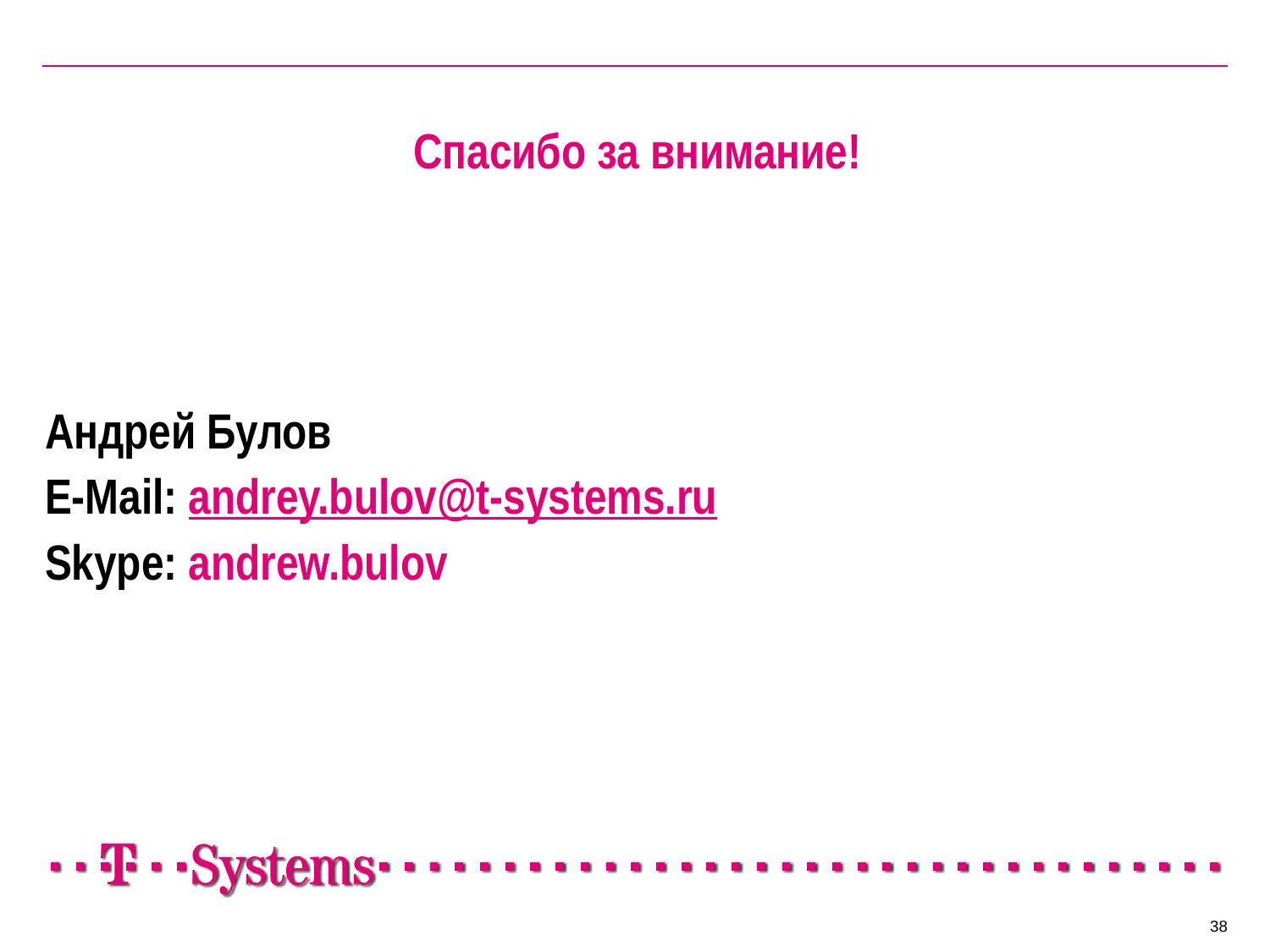

#
Спасибо за внимание!
Андрей Булов
E-Mail: andrey.bulov@t-systems.ru
Skype: andrew.bulov
38